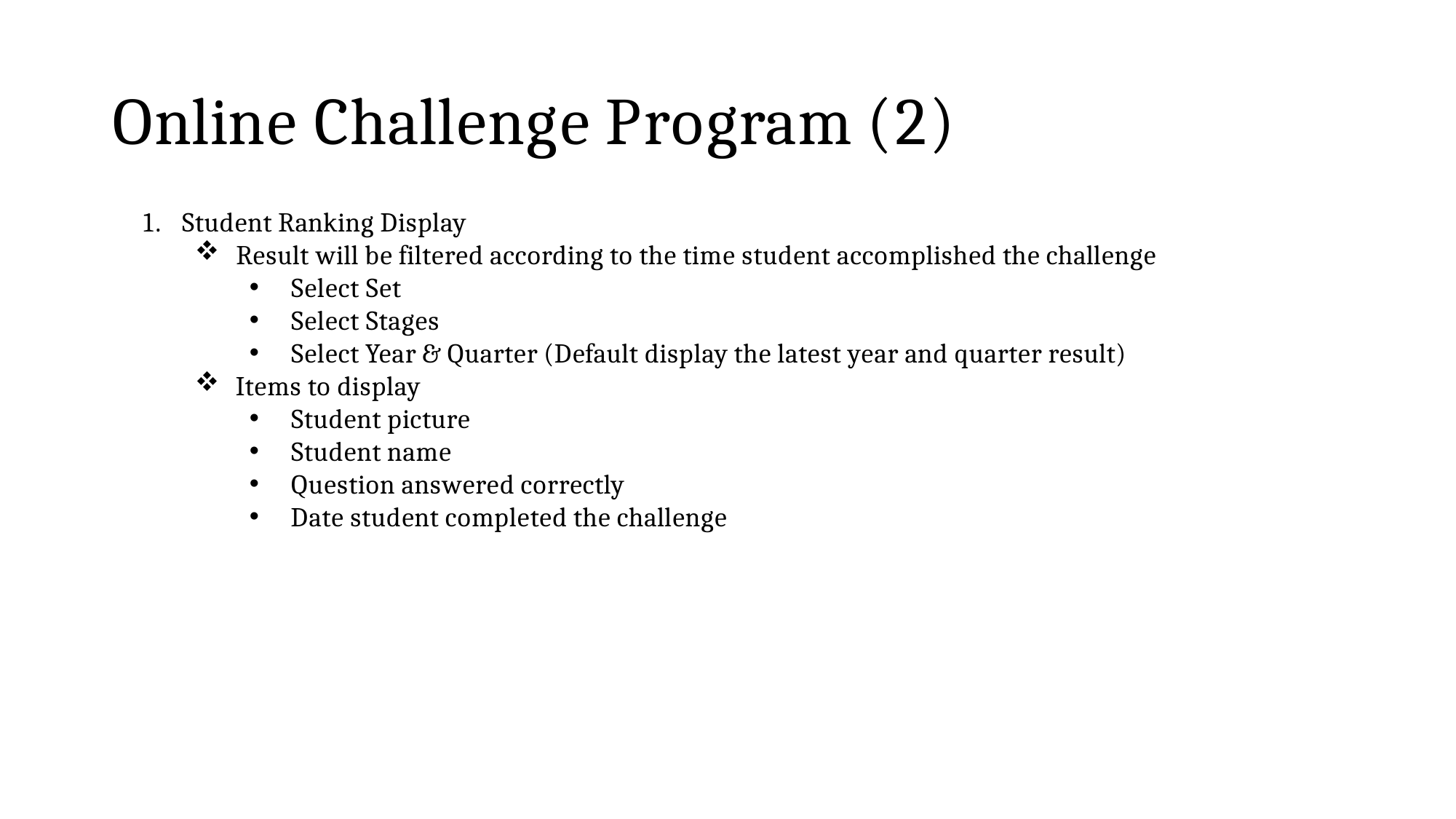

# Online Challenge Program (2)
Student Ranking Display
Result will be filtered according to the time student accomplished the challenge
Select Set
Select Stages
Select Year & Quarter (Default display the latest year and quarter result)
Items to display
Student picture
Student name
Question answered correctly
Date student completed the challenge